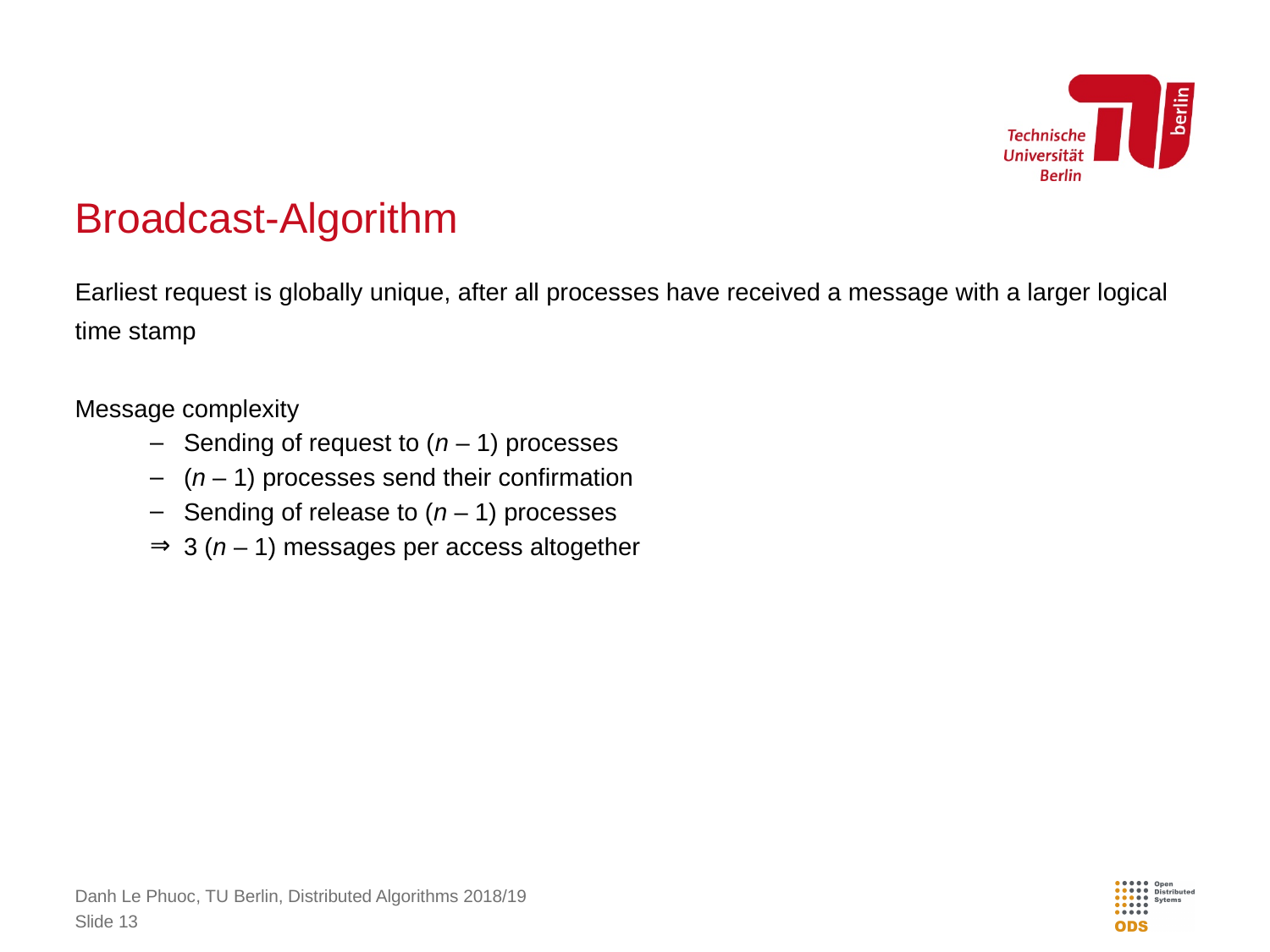

# Broadcast-Algorithm
Earliest request is globally unique, after all processes have received a message with a larger logical time stamp

Message complexity
Sending of request to (n – 1) processes
(n – 1) processes send their confirmation
Sending of release to (n – 1) processes
3 (n – 1) messages per access altogether
Danh Le Phuoc, TU Berlin, Distributed Algorithms 2018/19
Slide 13